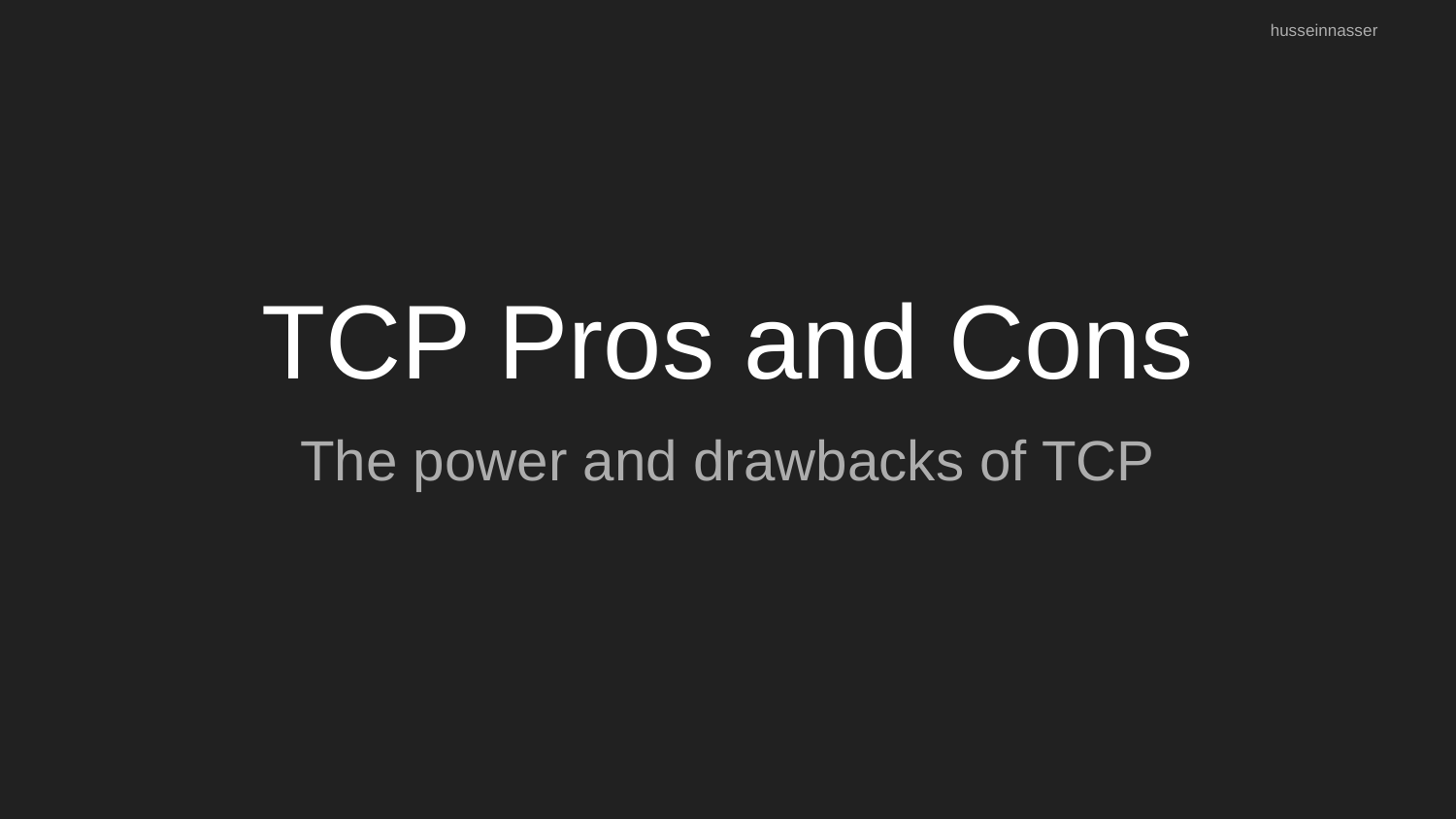

husseinnasser
# TCP Pros and Cons
The power and drawbacks of TCP